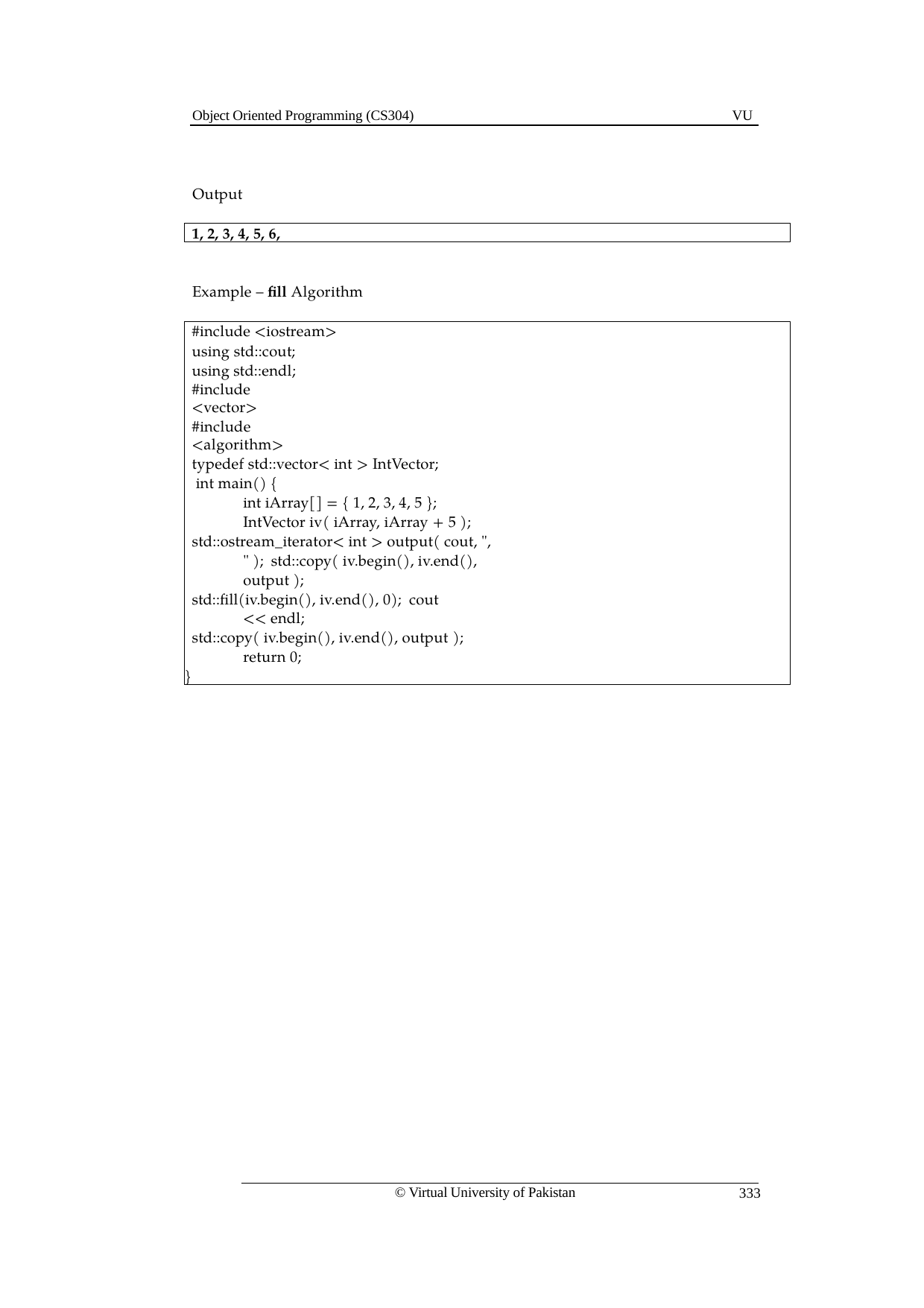

Object Oriented Programming (CS304)
VU

Output
1, 2, 3, 4, 5, 6,
Example – fill Algorithm
#include <iostream>
using std::cout;  using std::endl;
#include <vector>
#include <algorithm>
typedef std::vector< int > IntVector;  int main() {
int iArray[] = { 1, 2, 3, 4, 5 };  IntVector iv( iArray, iArray + 5 );
std::ostream_iterator< int > output( cout, ", " );  std::copy( iv.begin(), iv.end(), output );
std::fill(iv.begin(), iv.end(), 0);  cout << endl;
std::copy( iv.begin(), iv.end(), output );  return 0;
}
© Virtual University of Pakistan

333